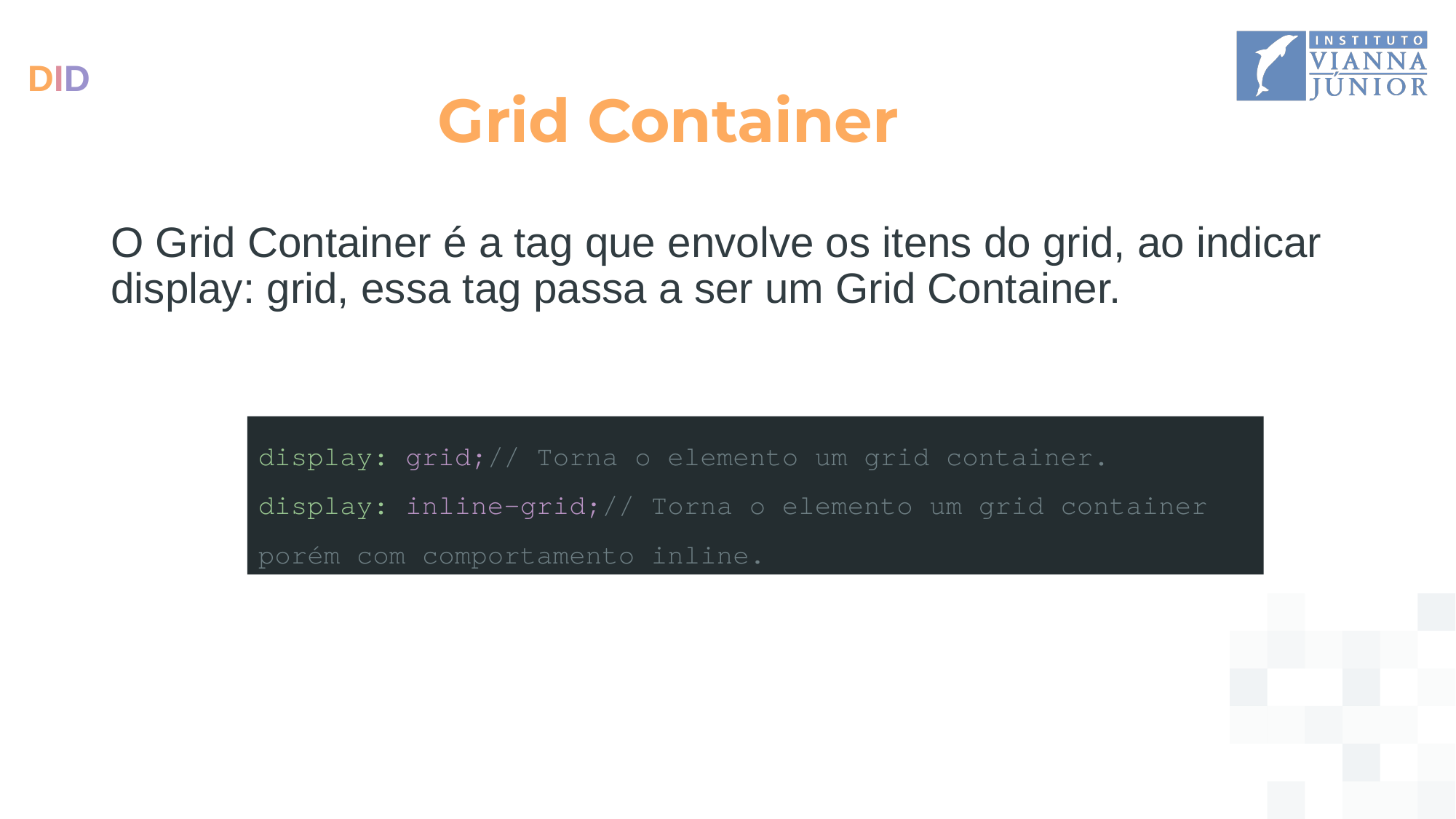

# Grid Container
O Grid Container é a tag que envolve os itens do grid, ao indicar display: grid, essa tag passa a ser um Grid Container.

display: grid;// Torna o elemento um grid container.
display: inline-grid;// Torna o elemento um grid container porém com comportamento inline.